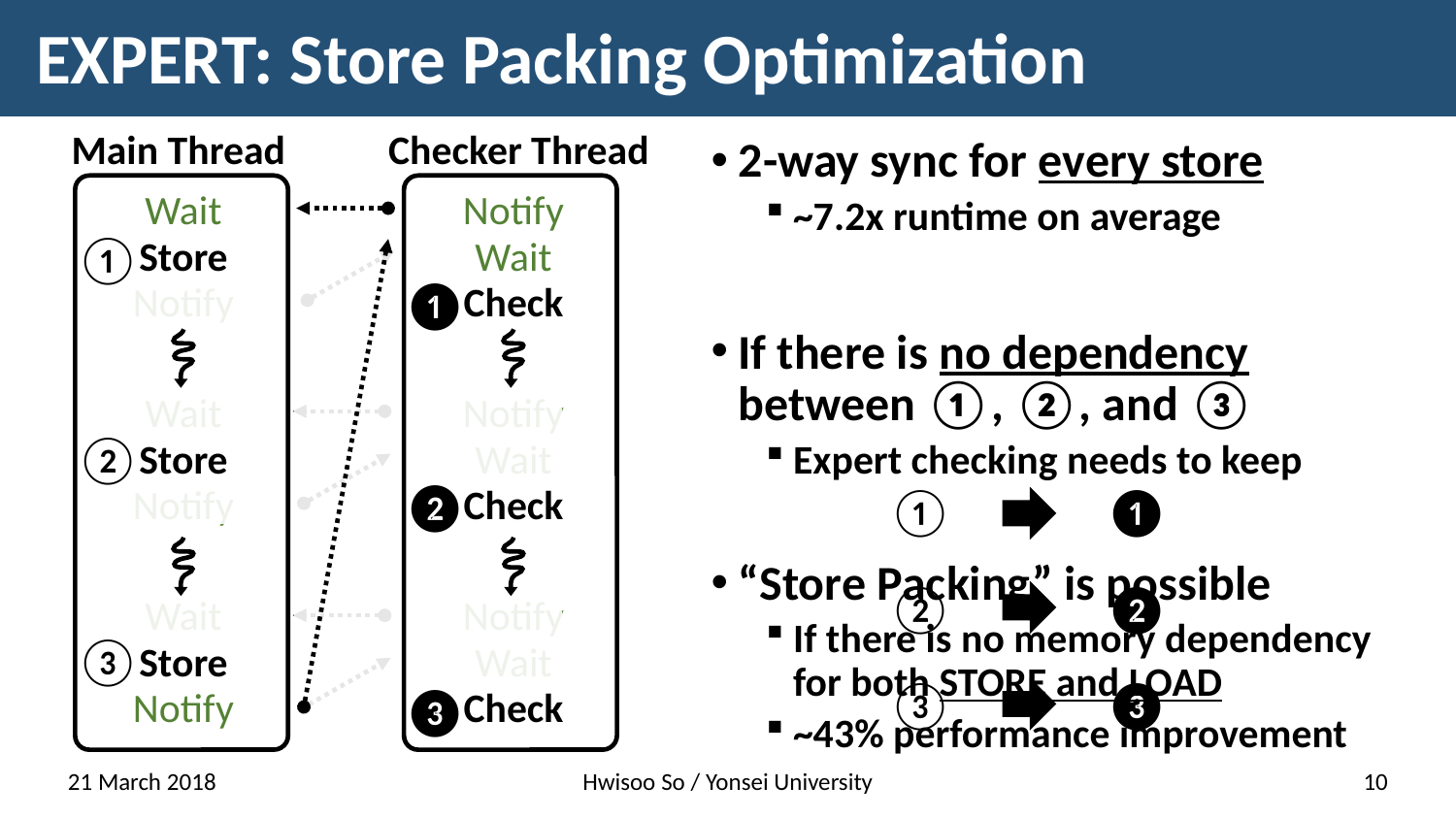

1❶❷❸❹①②③④⑤⑥⑦
# EXPERT: Store Packing Optimization
Main Thread
Checker Thread
2-way sync for every store
~7.2x runtime on average

If there is no dependency
between ①, ②, and ③
Expert checking needs to keep

“Store Packing” is possible
If there is no memory dependency
for both STORE and LOAD
~43% performance improvement

Wait
Store
Notify

Wait
Store
Notify

Wait
Store
Notify
Notify
Wait
Check

Notify
Wait
Check

Notify
Wait
Check
①

❶

②
❷
①
❶

②
❷

③
③
❸
❸

21 March 2018
Hwisoo So / Yonsei University
10